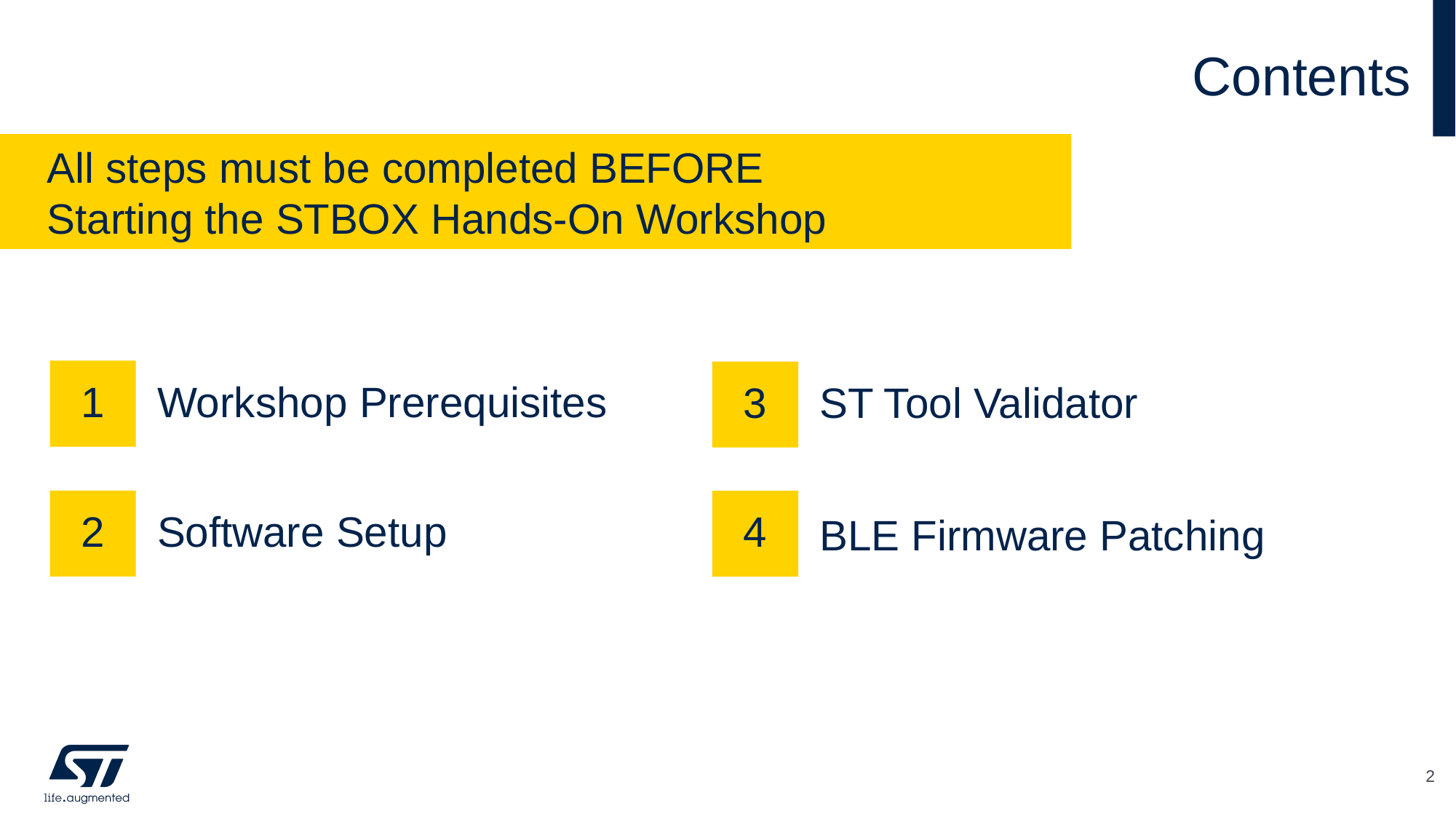

# Contents
All steps must be completed BEFORE
Starting the STBOX Hands-On Workshop

1
Workshop Prerequisites
3
ST Tool Validator
2
Software Setup
4
BLE Firmware Patching
2